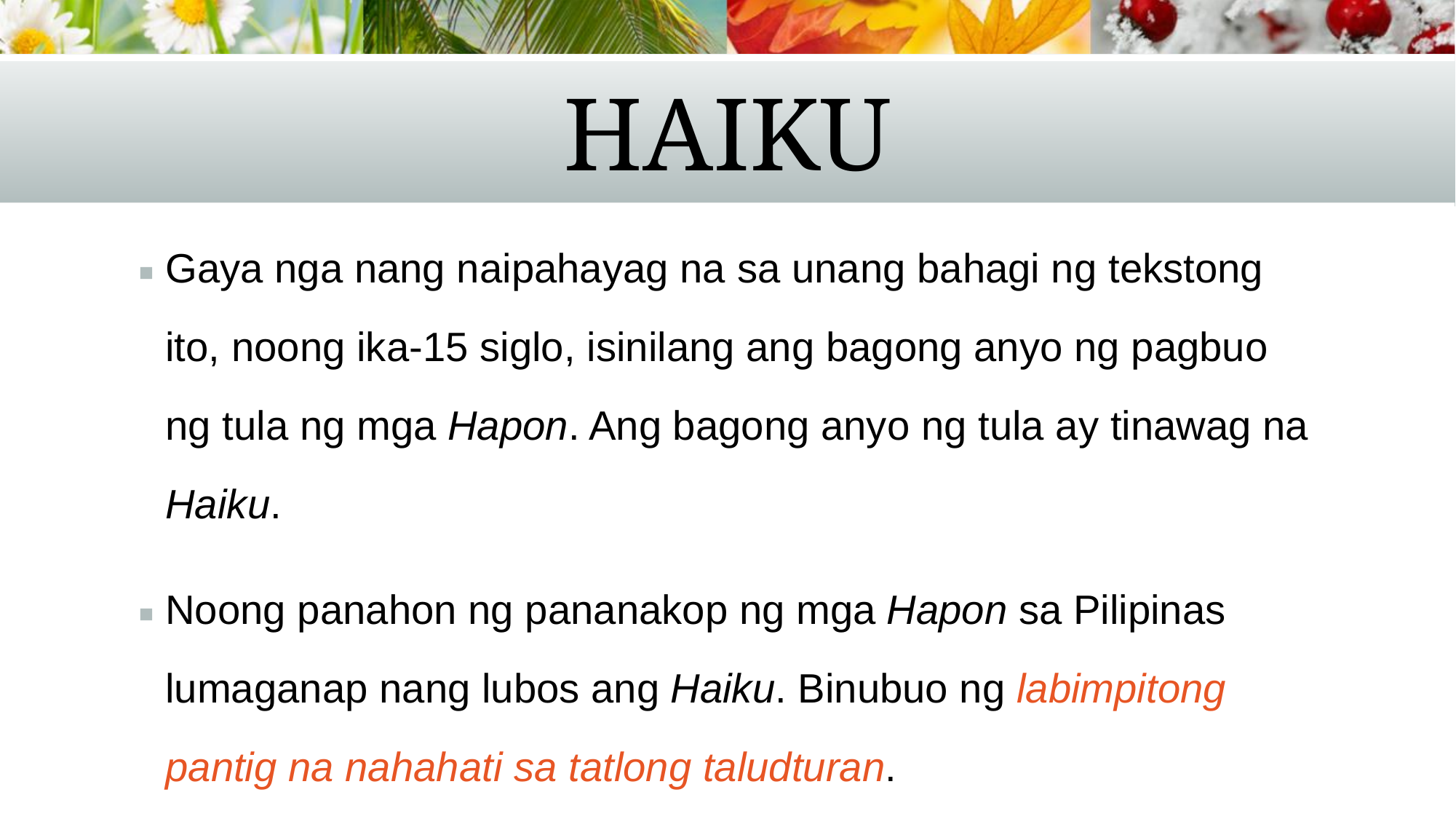

# HAIKU
Gaya nga nang naipahayag na sa unang bahagi ng tekstong ito, noong ika-15 siglo, isinilang ang bagong anyo ng pagbuo ng tula ng mga Hapon. Ang bagong anyo ng tula ay tinawag na Haiku.
Noong panahon ng pananakop ng mga Hapon sa Pilipinas lumaganap nang lubos ang Haiku. Binubuo ng labimpitong pantig na nahahati sa tatlong taludturan.